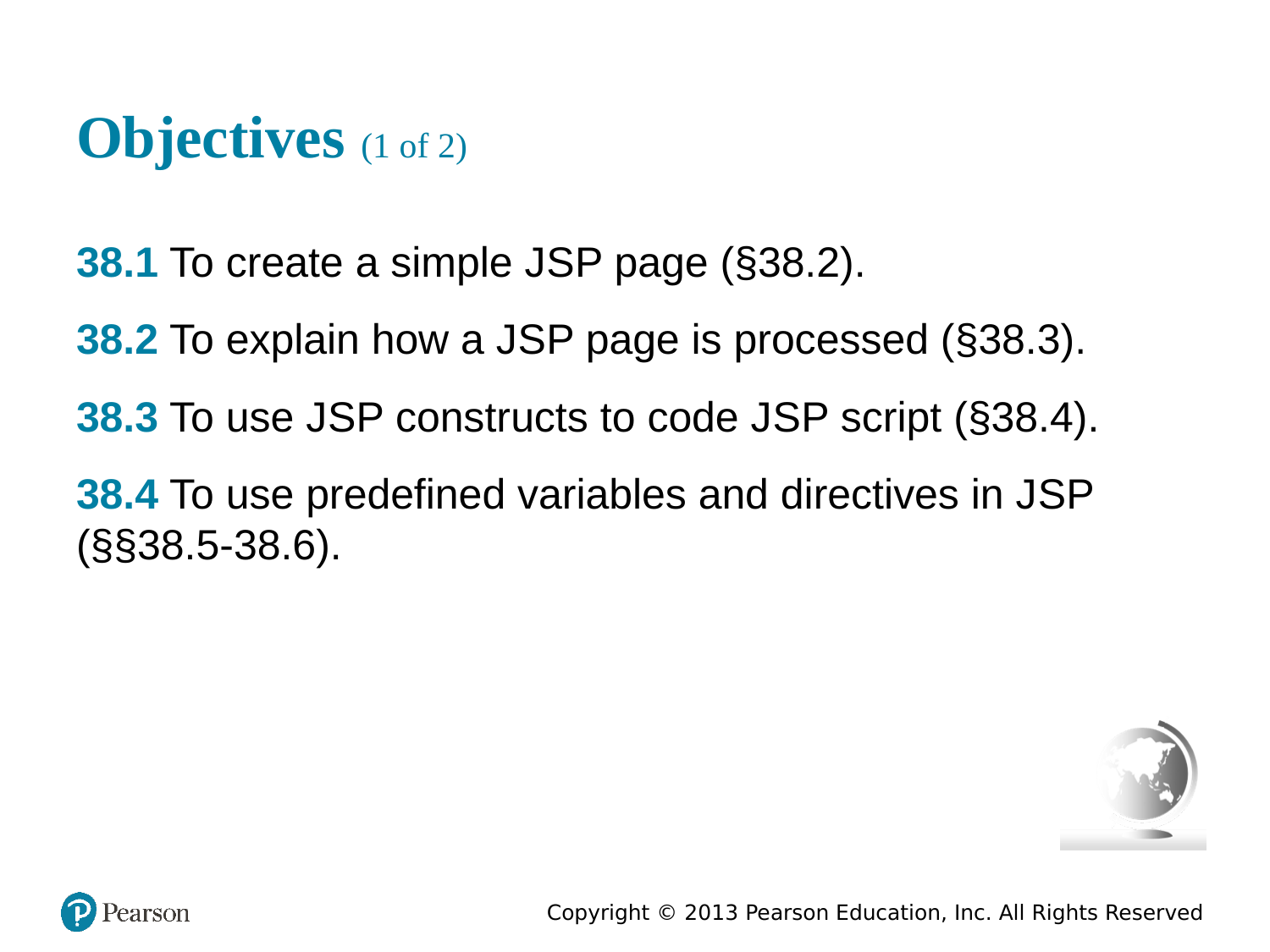

# Objectives (1 of 2)
38.1 To create a simple J S P page (§38.2).
38.2 To explain how a J S P page is processed (§38.3).
38.3 To use J S P constructs to code J S P script (§38.4).
38.4 To use predefined variables and directives in J S P (§§38.5-38.6).